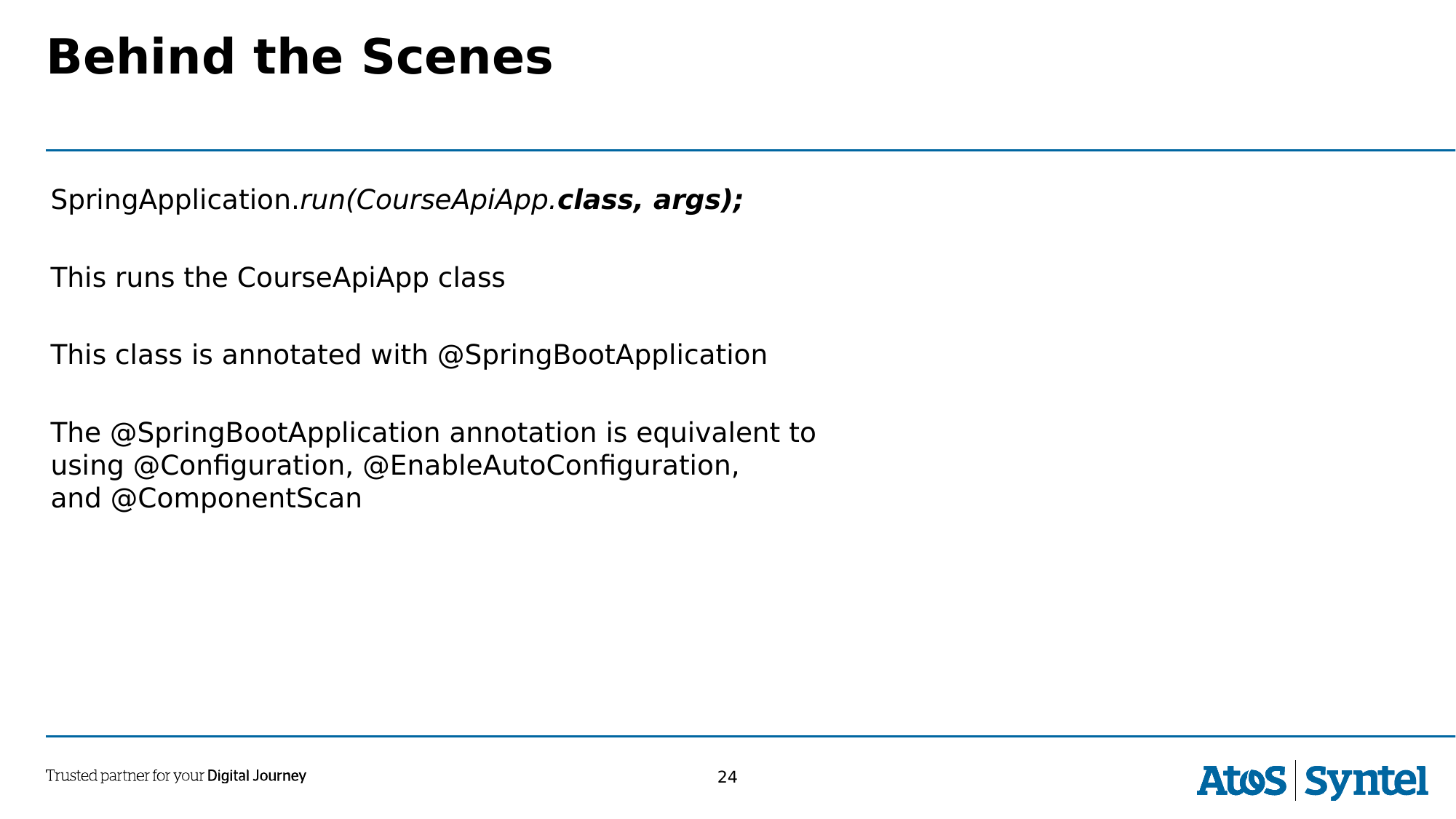

# Behind the Scenes
SpringApplication.run(CourseApiApp.class, args);

This runs the CourseApiApp class

This class is annotated with @SpringBootApplication

The @SpringBootApplication annotation is equivalent to using @Configuration, @EnableAutoConfiguration, and @ComponentScan